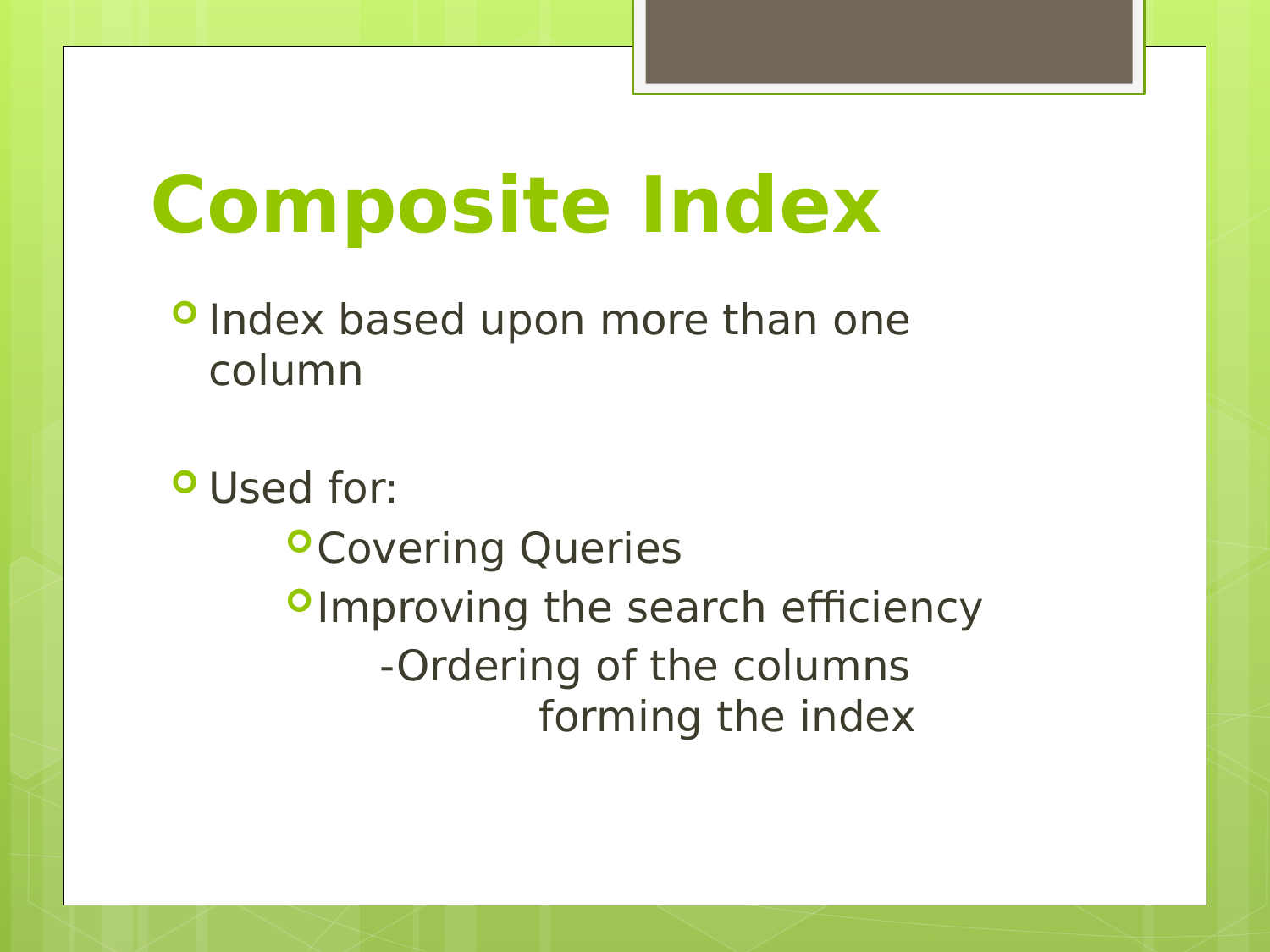

# Composite Index
Index based upon more than one column

Used for:
Covering Queries
Improving the search efficiency
       -Ordering of the columns   			forming the index